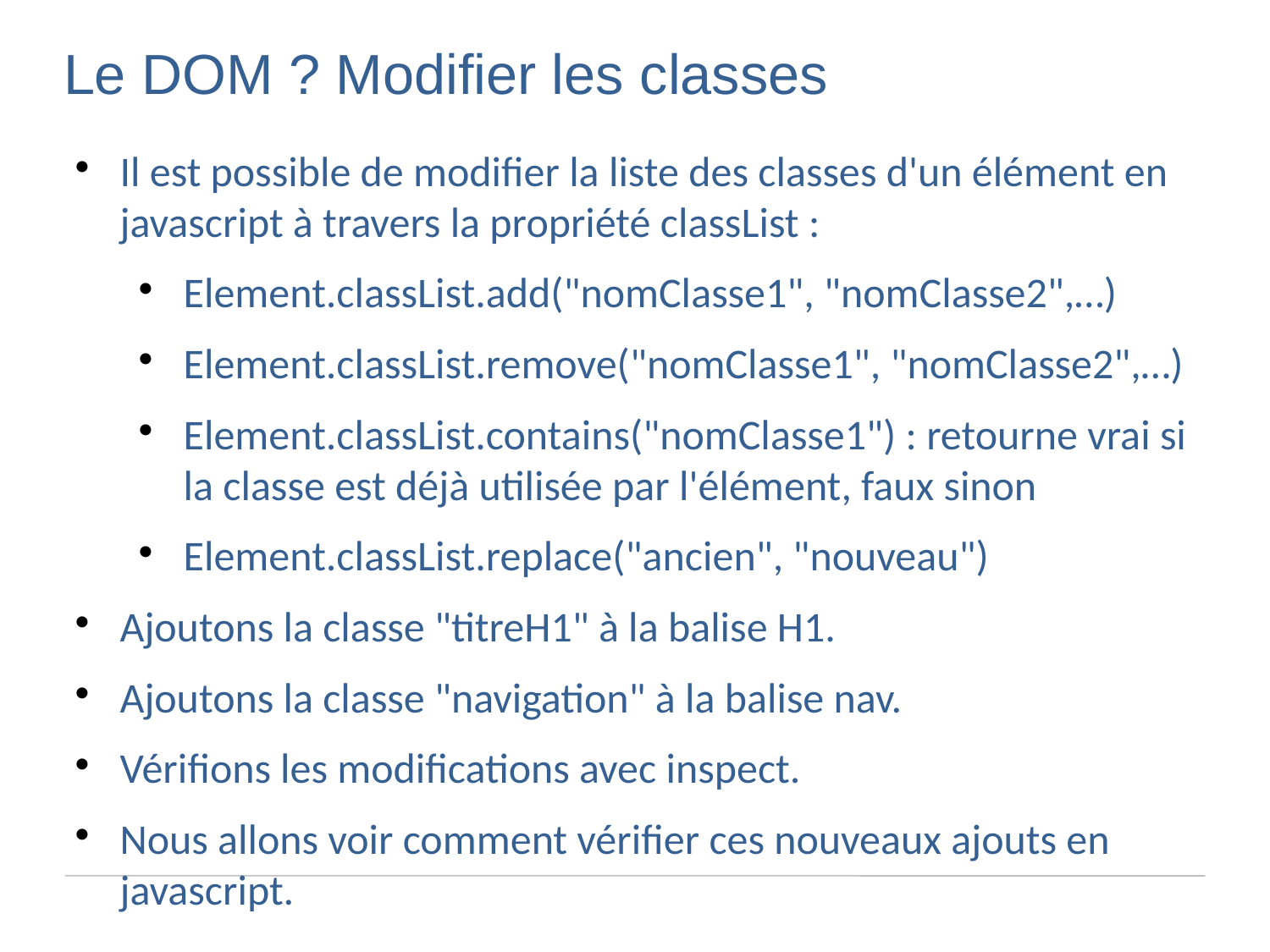

Le DOM ? Modifier les classes
Il est possible de modifier la liste des classes d'un élément en javascript à travers la propriété classList :
Element.classList.add("nomClasse1", "nomClasse2",…)
Element.classList.remove("nomClasse1", "nomClasse2",…)
Element.classList.contains("nomClasse1") : retourne vrai si la classe est déjà utilisée par l'élément, faux sinon
Element.classList.replace("ancien", "nouveau")
Ajoutons la classe "titreH1" à la balise H1.
Ajoutons la classe "navigation" à la balise nav.
Vérifions les modifications avec inspect.
Nous allons voir comment vérifier ces nouveaux ajouts en javascript.